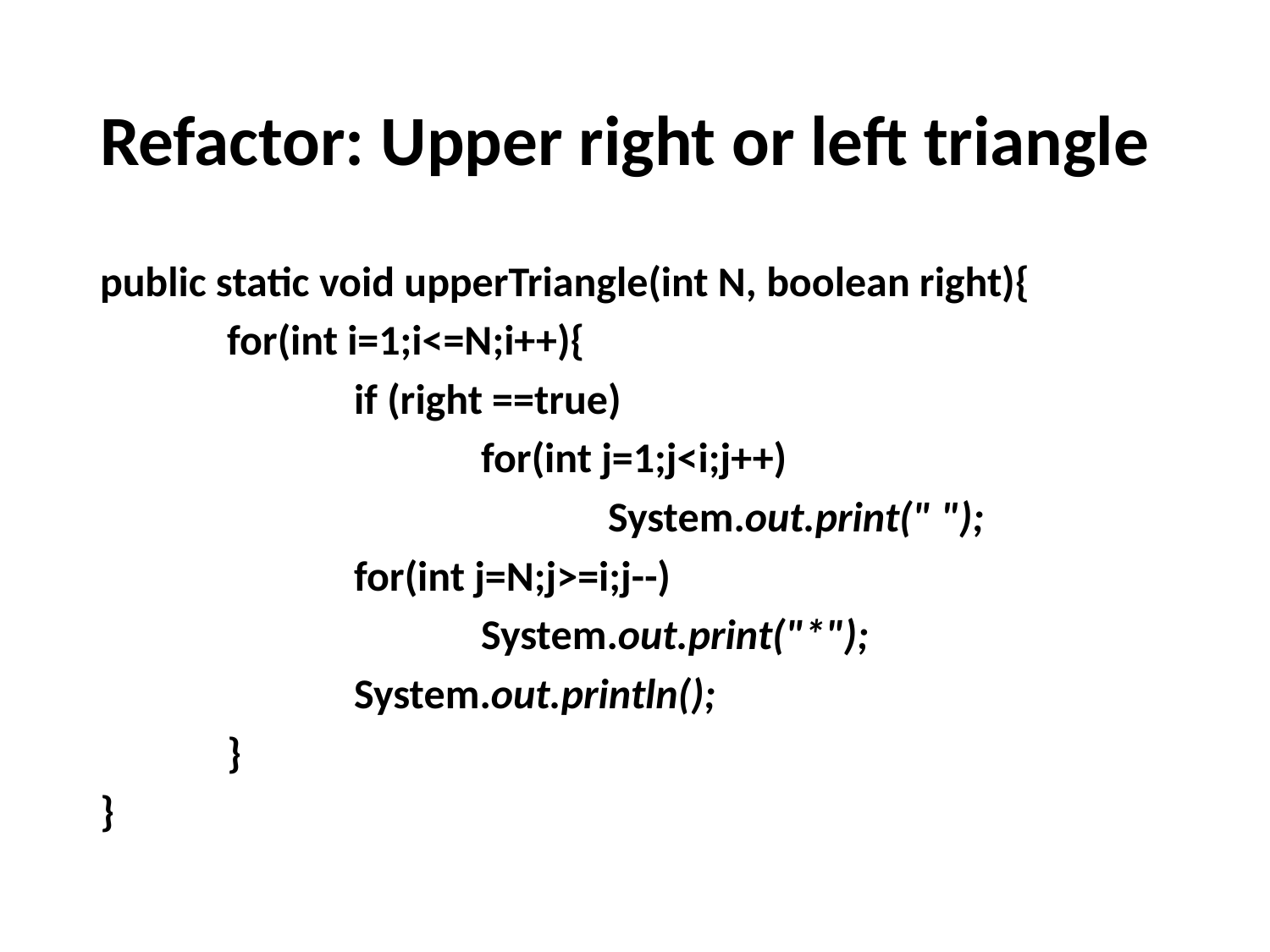

# Refactor: Upper right or left triangle
public static void upperTriangle(int N, boolean right){
	for(int i=1;i<=N;i++){
		if (right ==true)
			for(int j=1;j<i;j++)
				System.out.print(" ");
		for(int j=N;j>=i;j--)
			System.out.print("*");
		System.out.println();
	}
}